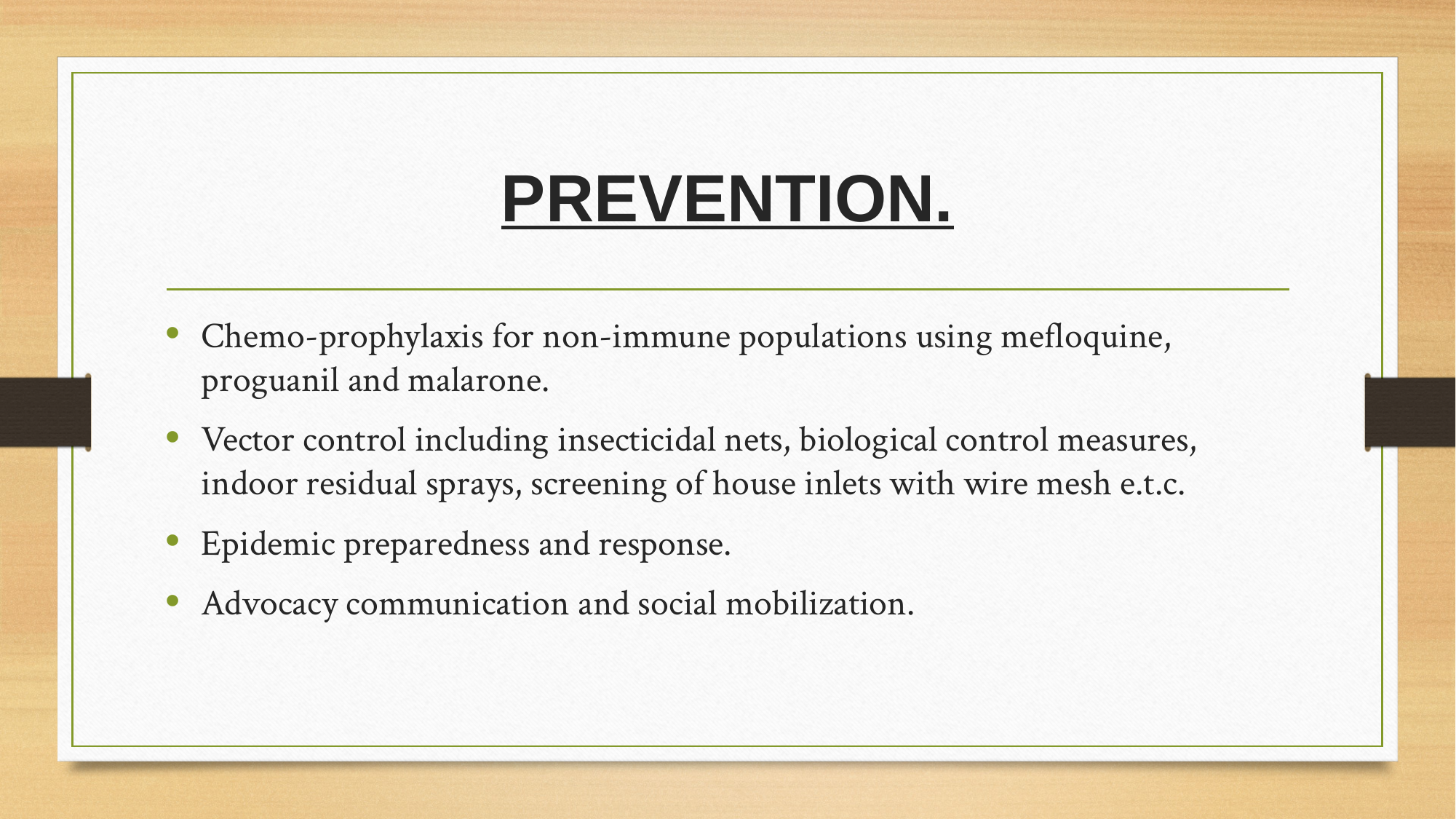

# PREVENTION.
Chemo-prophylaxis for non-immune populations using mefloquine, proguanil and malarone.
Vector control including insecticidal nets, biological control measures,  indoor residual sprays, screening of house inlets with wire mesh e.t.c.
Epidemic preparedness and response.
Advocacy communication and social mobilization.